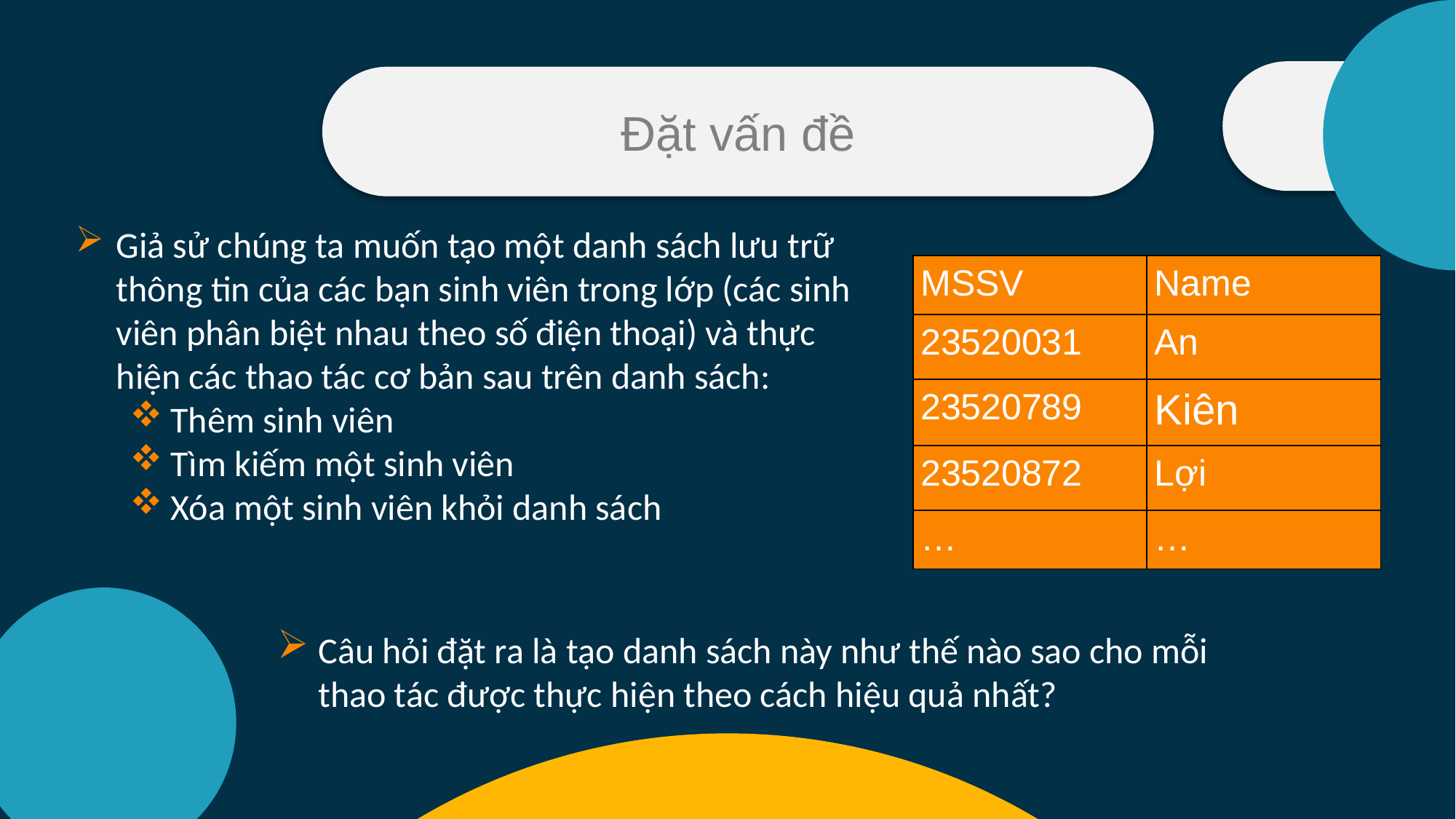

Solutions
Nội dung 4
Nội dung 3
Đặt vấn đề
Giả sử chúng ta muốn tạo một danh sách lưu trữ thông tin của các bạn sinh viên trong lớp (các sinh viên phân biệt nhau theo số điện thoại) và thực hiện các thao tác cơ bản sau trên danh sách:
Thêm sinh viên
Tìm kiếm một sinh viên
Xóa một sinh viên khỏi danh sách
| MSSV | Name |
| --- | --- |
| 23520031 | An |
| 23520789 | Kiên |
| 23520872 | Lợi |
| … | … |

Câu hỏi đặt ra là tạo danh sách này như thế nào sao cho mỗi thao tác được thực hiện theo cách hiệu quả nhất?